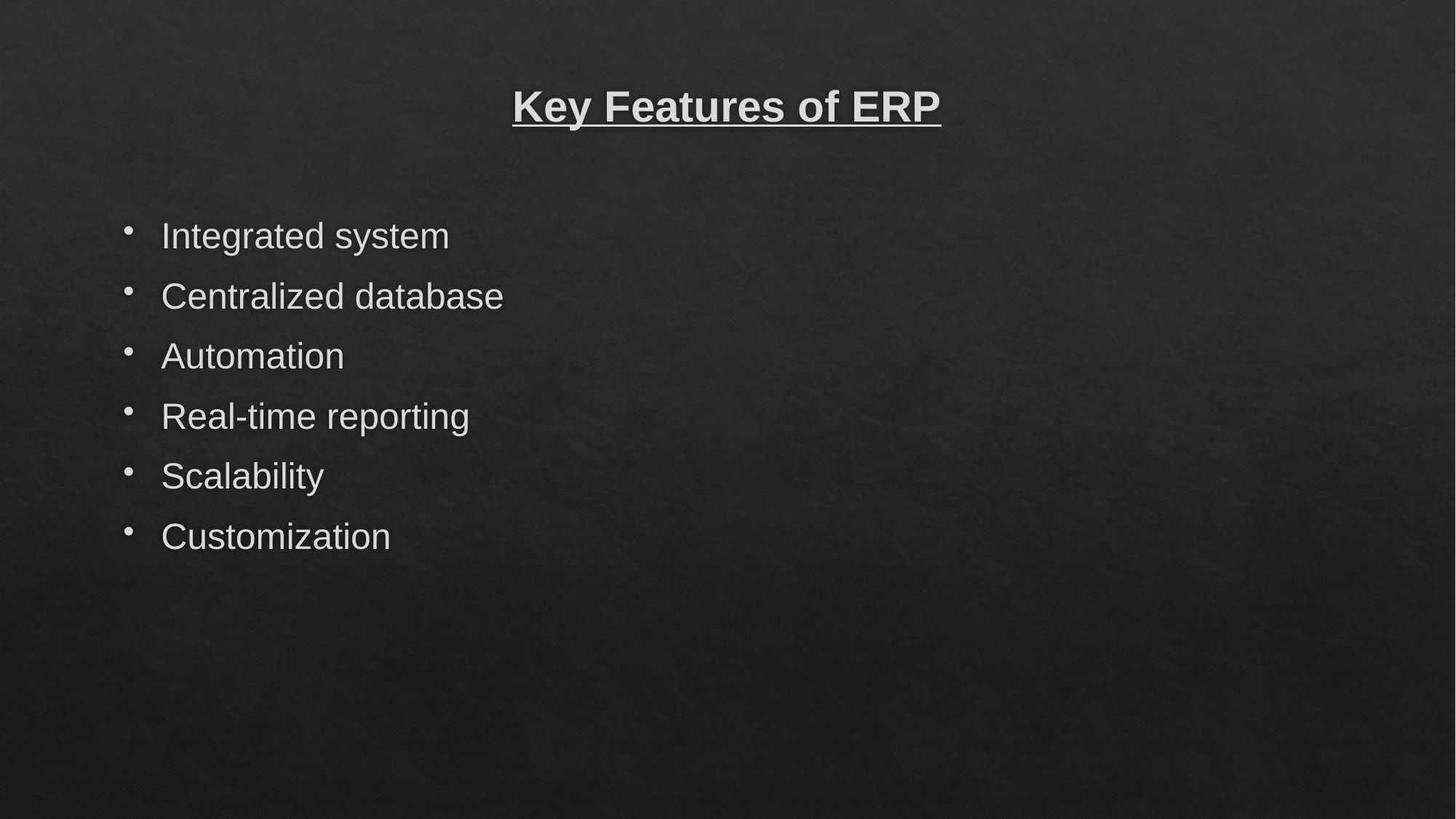

# Key Features of ERP
Integrated system
Centralized database
Automation
Real-time reporting
Scalability
Customization